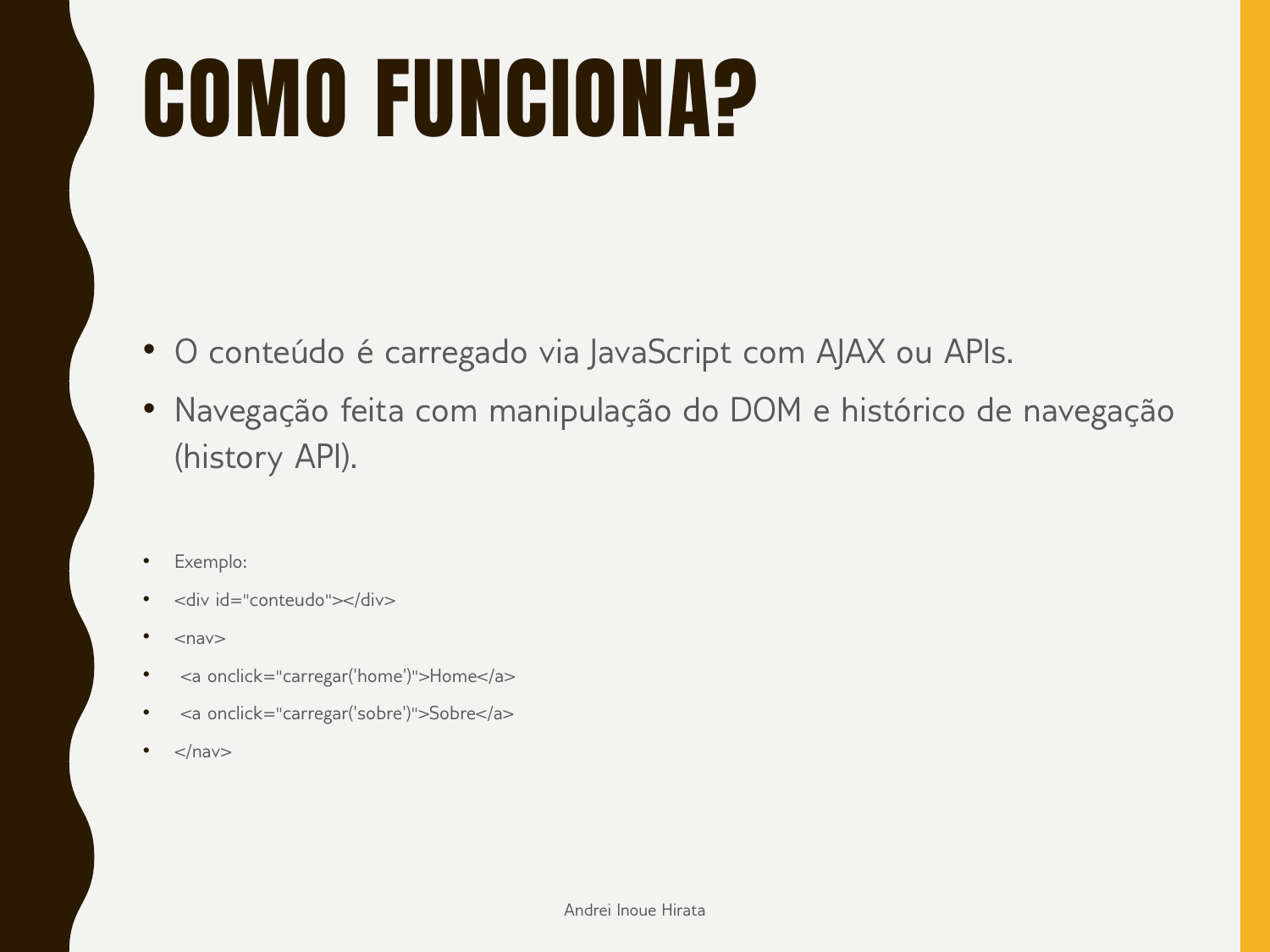

# Como funciona?
O conteúdo é carregado via JavaScript com AJAX ou APIs.
Navegação feita com manipulação do DOM e histórico de navegação (history API).

Exemplo:
<div id="conteudo"></div>
<nav>
 <a onclick="carregar('home')">Home</a>
 <a onclick="carregar('sobre')">Sobre</a>
</nav>
Andrei Inoue Hirata